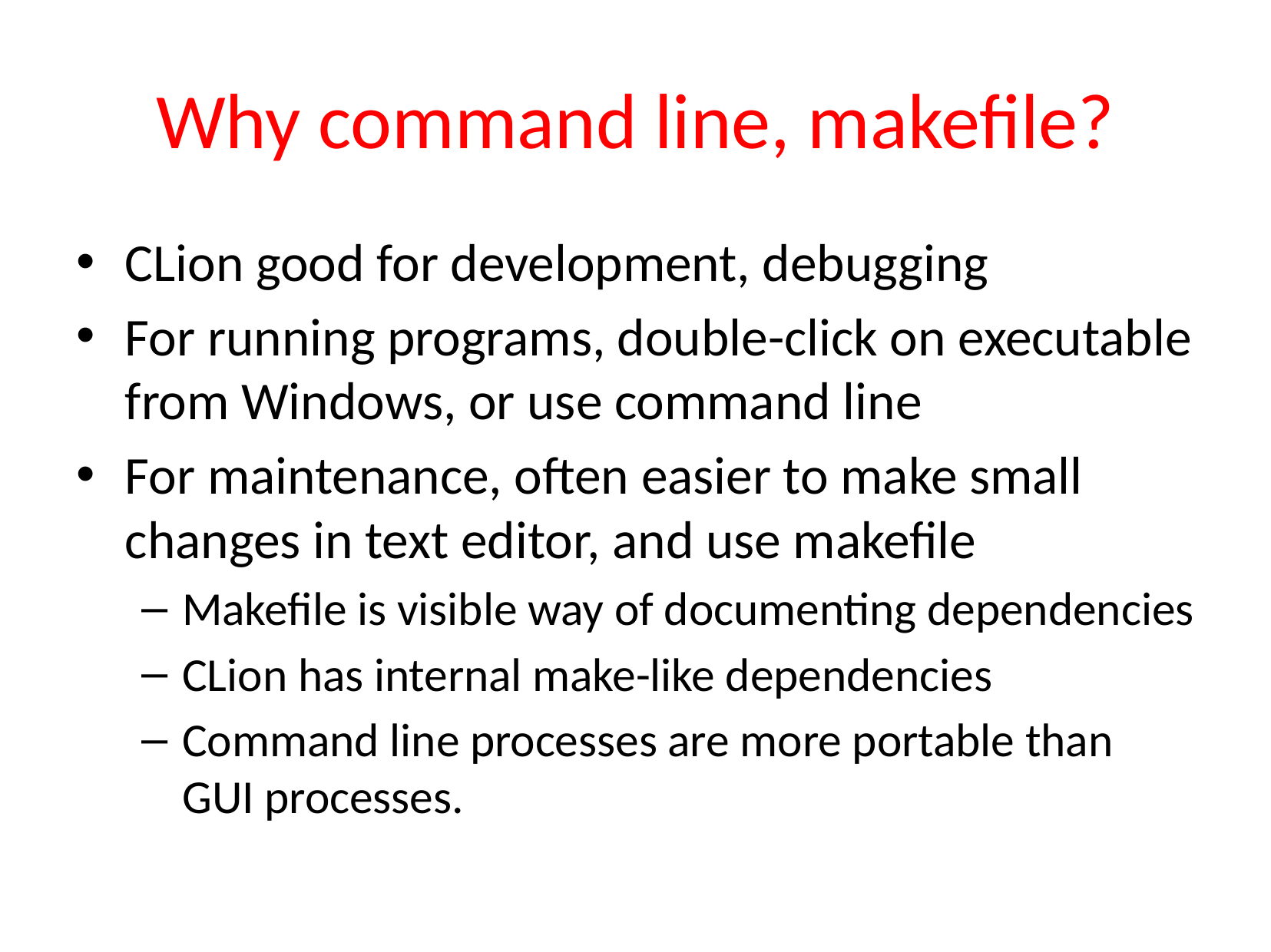

# Why command line, makefile?
CLion good for development, debugging
For running programs, double-click on executable from Windows, or use command line
For maintenance, often easier to make small changes in text editor, and use makefile
Makefile is visible way of documenting dependencies
CLion has internal make-like dependencies
Command line processes are more portable than GUI processes.